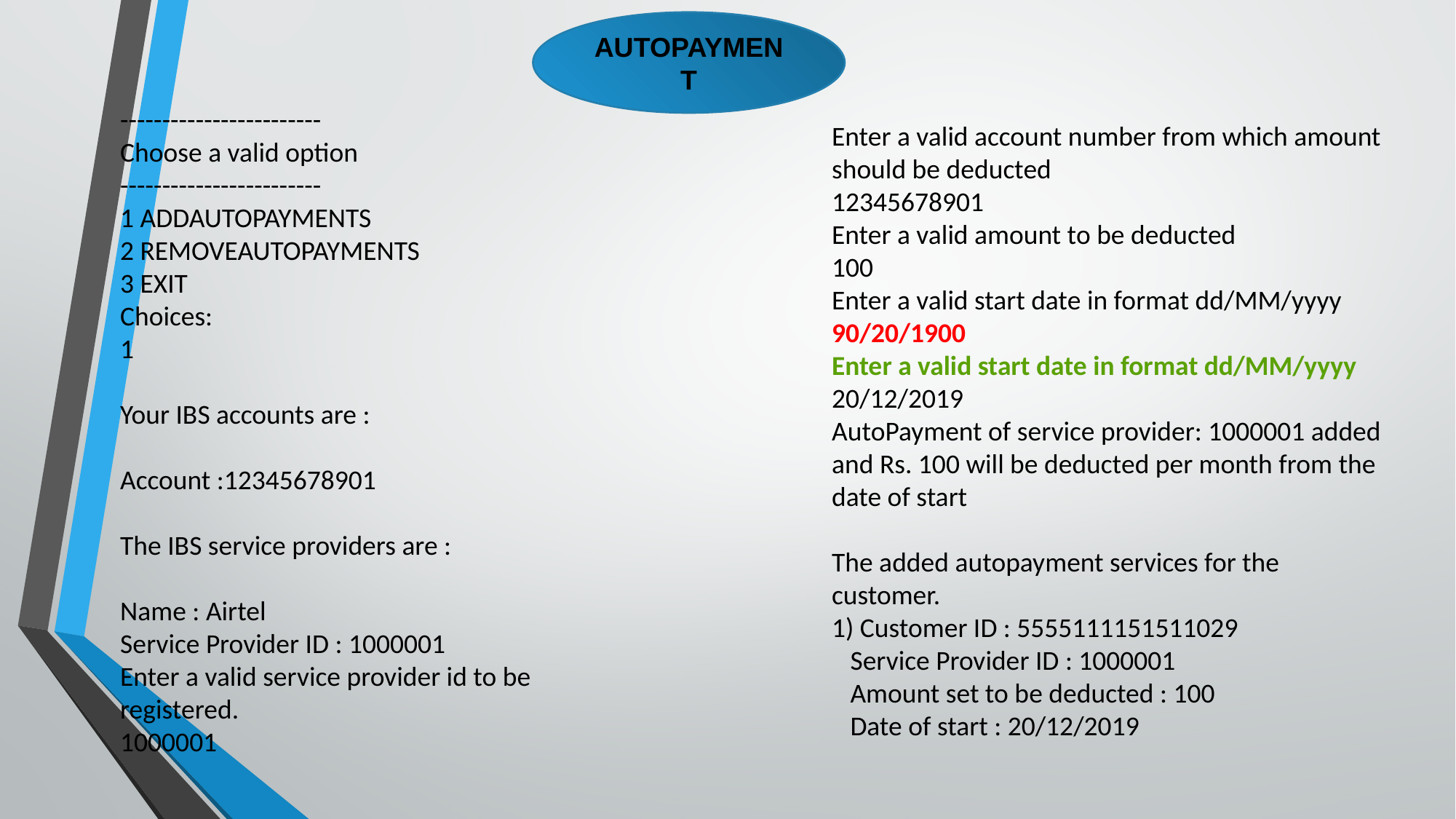

AUTOPAYMENT
------------------------
Choose a valid option
------------------------
1 ADDAUTOPAYMENTS
2 REMOVEAUTOPAYMENTS
3 EXIT
Choices:
1

Your IBS accounts are :

Account :12345678901

The IBS service providers are :

Name : Airtel
Service Provider ID : 1000001
Enter a valid service provider id to be registered.
1000001
Enter a valid account number from which amount should be deducted
12345678901
Enter a valid amount to be deducted
100
Enter a valid start date in format dd/MM/yyyy
90/20/1900
Enter a valid start date in format dd/MM/yyyy
20/12/2019
AutoPayment of service provider: 1000001 added and Rs. 100 will be deducted per month from the date of start

The added autopayment services for the customer.
1) Customer ID : 5555111151511029
   Service Provider ID : 1000001
   Amount set to be deducted : 100
   Date of start : 20/12/2019